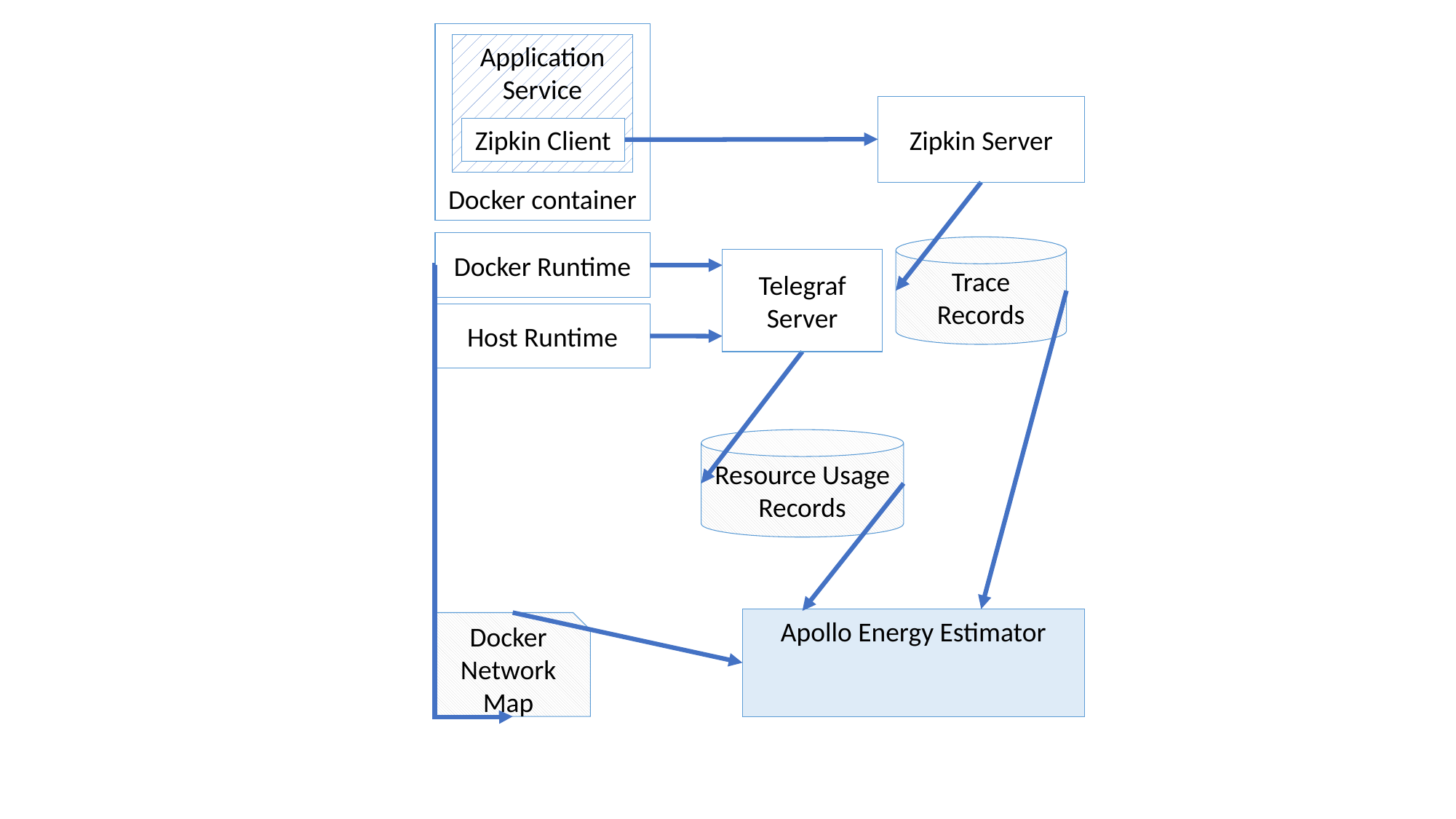

Docker container
Application Service
Zipkin Client
Zipkin Server
Docker Runtime
Trace Records
Telegraf Server
Host Runtime
Resource Usage Records
Apollo Energy Estimator
Docker Network Map